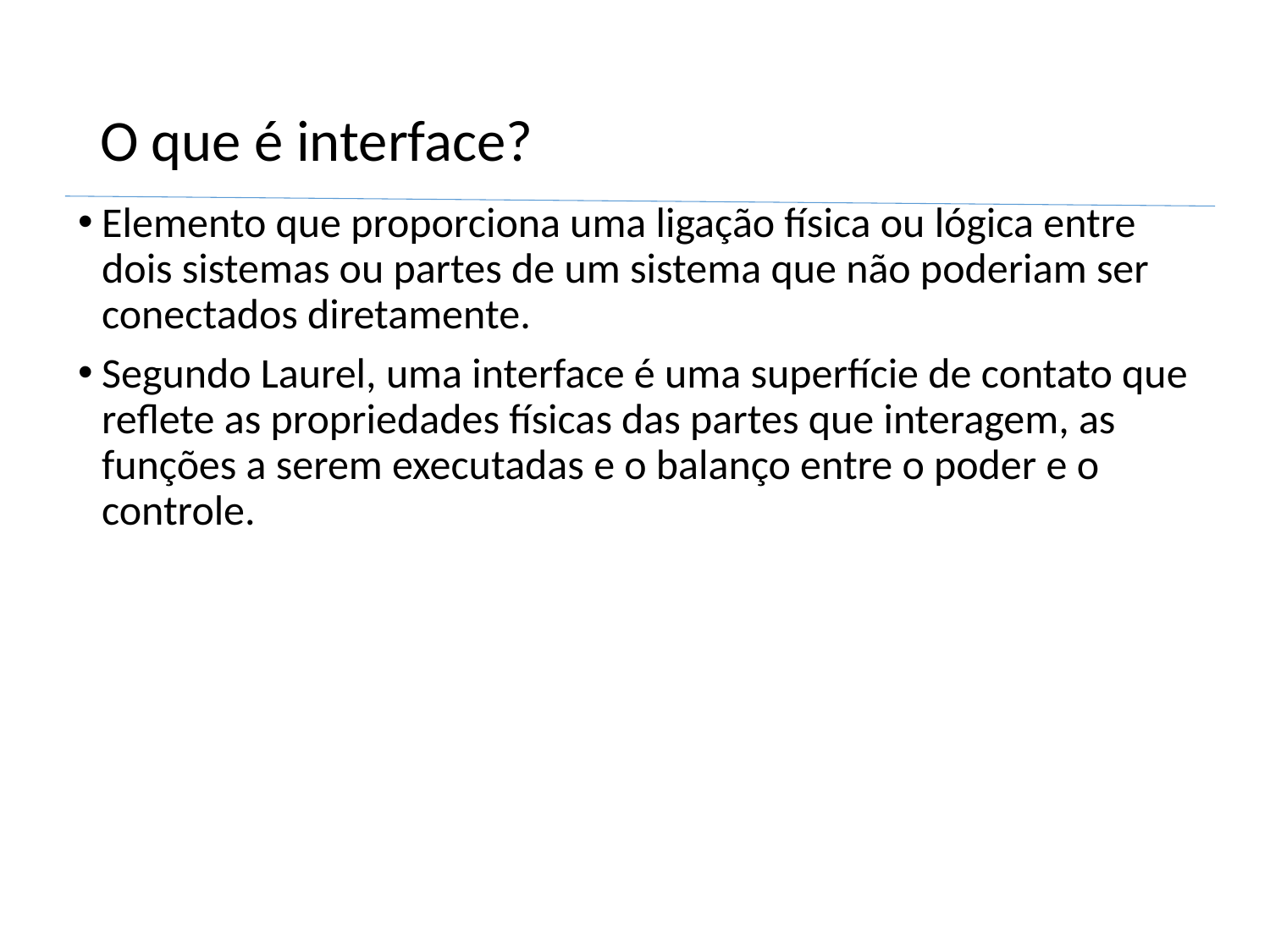

# O que é interface?
Elemento que proporciona uma ligação física ou lógica entre dois sistemas ou partes de um sistema que não poderiam ser conectados diretamente.
Segundo Laurel, uma interface é uma superfície de contato que reflete as propriedades físicas das partes que interagem, as funções a serem executadas e o balanço entre o poder e o controle.